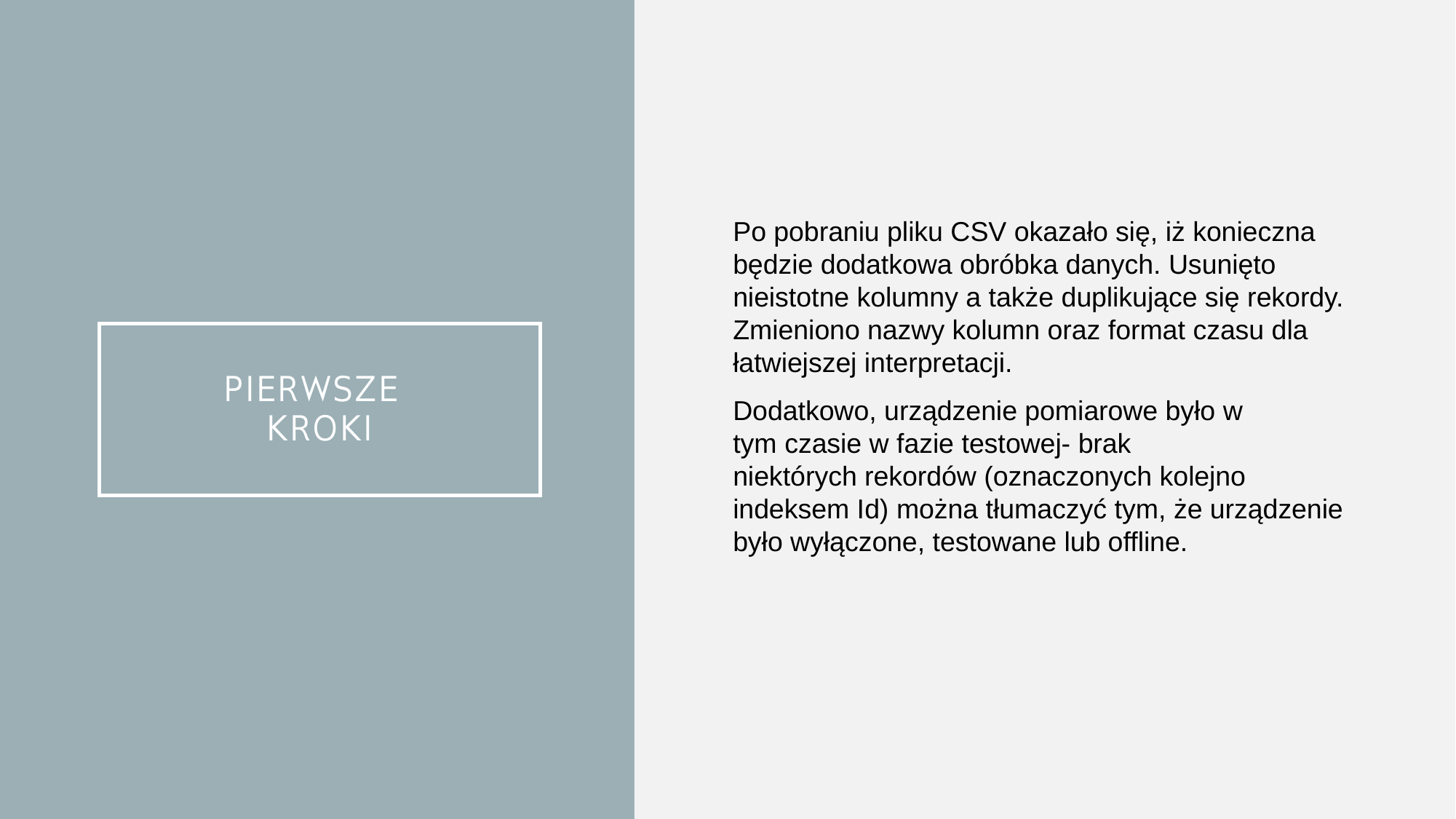

Po pobraniu pliku CSV okazało się, iż konieczna będzie dodatkowa obróbka danych. Usunięto nieistotne kolumny a także duplikujące się rekordy. Zmieniono nazwy kolumn oraz format czasu dla łatwiejszej interpretacji.
Dodatkowo, urządzenie pomiarowe było w tym czasie w fazie testowej- brak niektórych rekordów (oznaczonych kolejno indeksem Id) można tłumaczyć tym, że urządzenie było wyłączone, testowane lub offline.

# PIERWSZE  KROKI